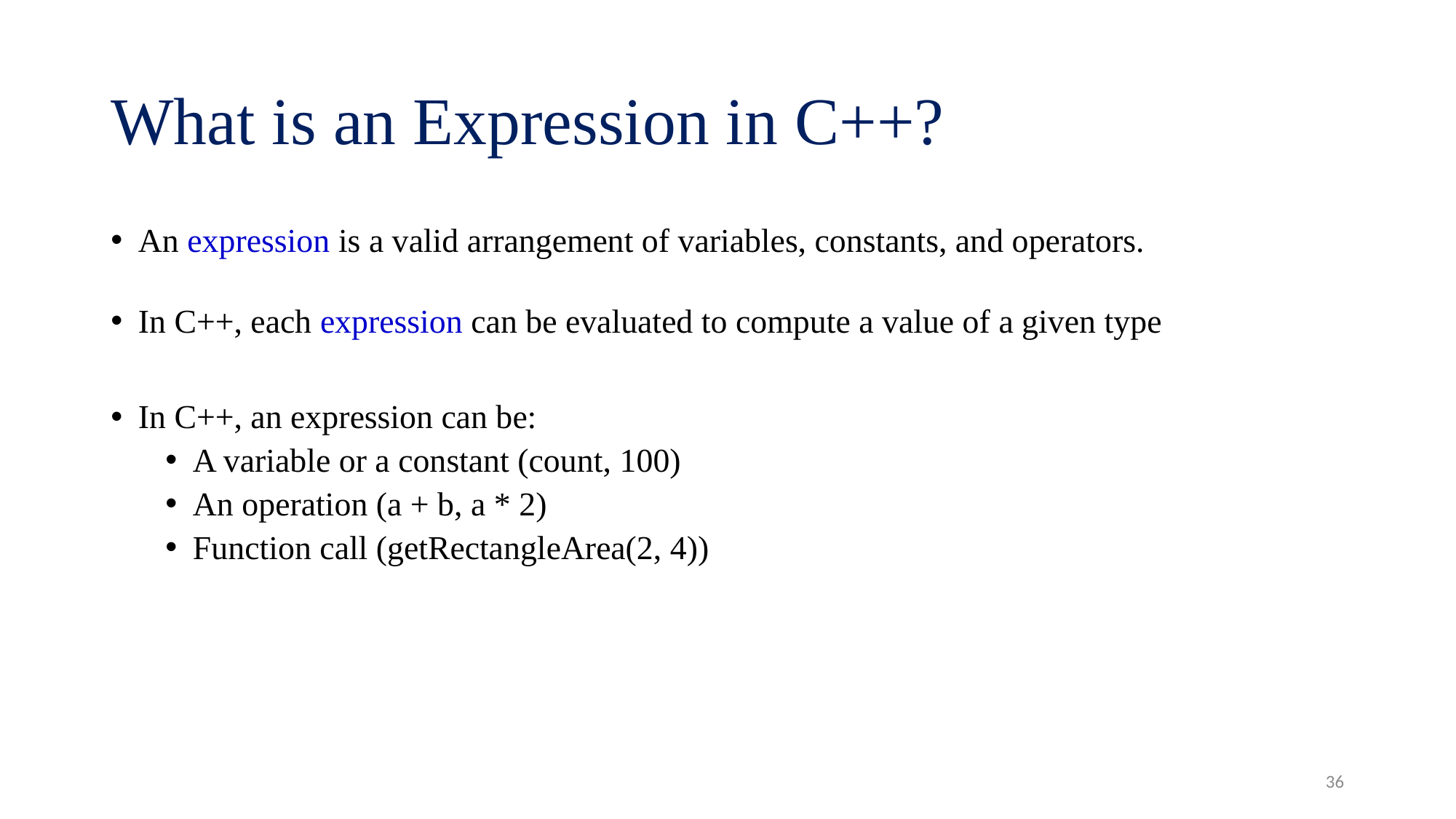

# What is an Expression in C++?
An expression is a valid arrangement of variables, constants, and operators.
In C++, each expression can be evaluated to compute a value of a given type

In C++, an expression can be:
A variable or a constant (count, 100)
An operation (a + b, a * 2)
Function call (getRectangleArea(2, 4))
36